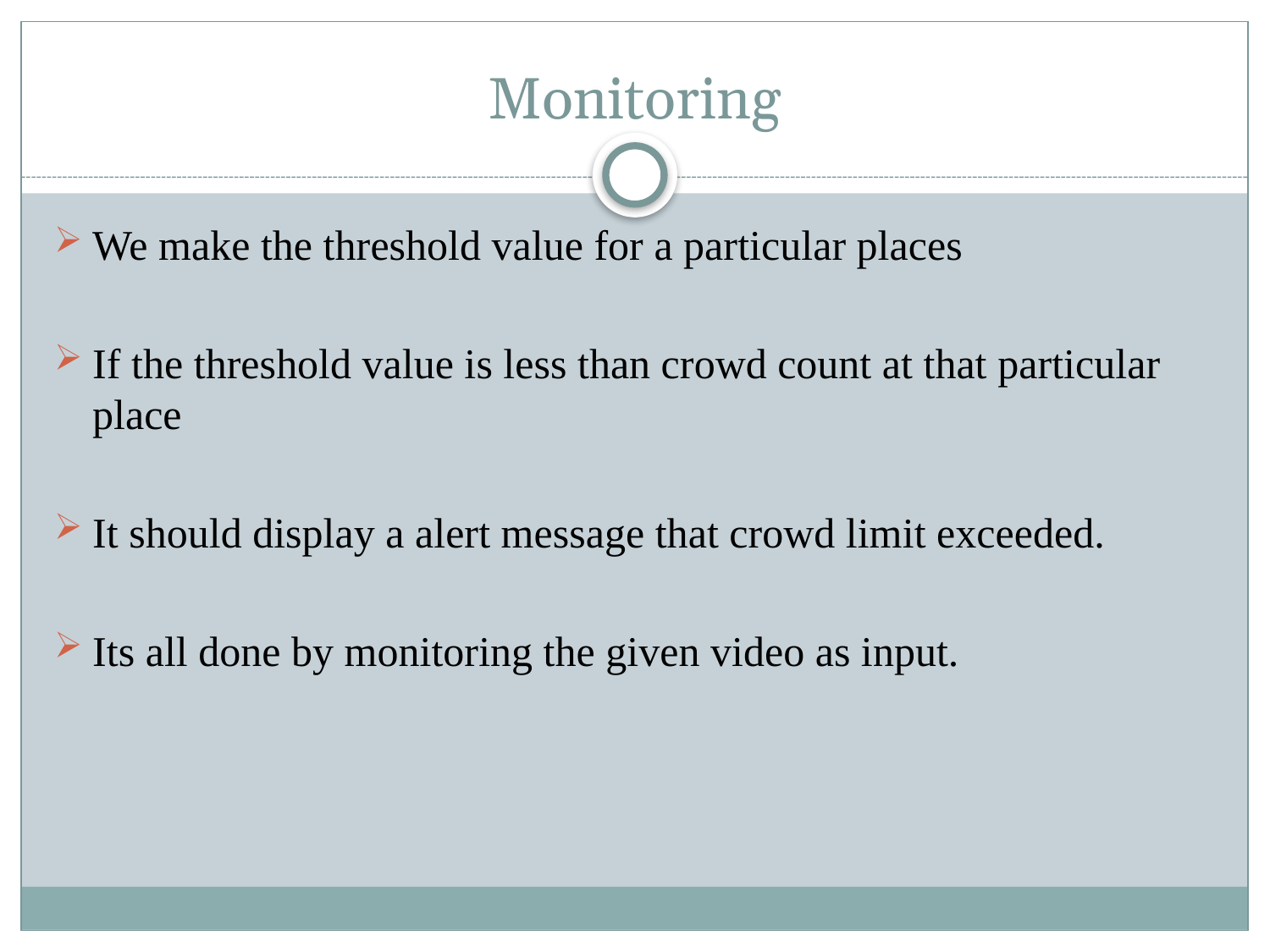

# Monitoring
We make the threshold value for a particular places

If the threshold value is less than crowd count at that particular place

It should display a alert message that crowd limit exceeded.

Its all done by monitoring the given video as input.